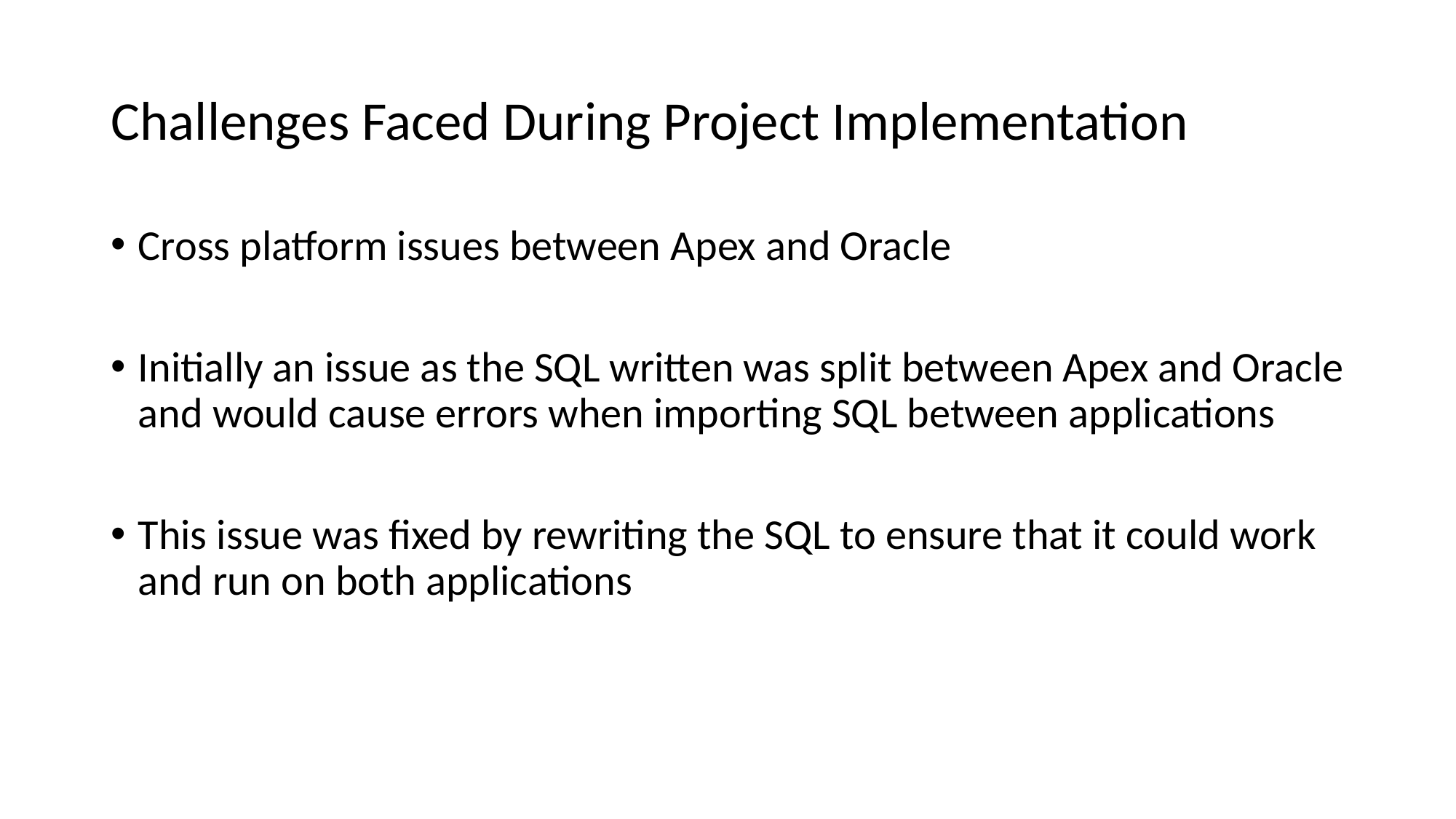

# Challenges Faced During Project Implementation
Cross platform issues between Apex and Oracle

Initially an issue as the SQL written was split between Apex and Oracle and would cause errors when importing SQL between applications

This issue was fixed by rewriting the SQL to ensure that it could work and run on both applications